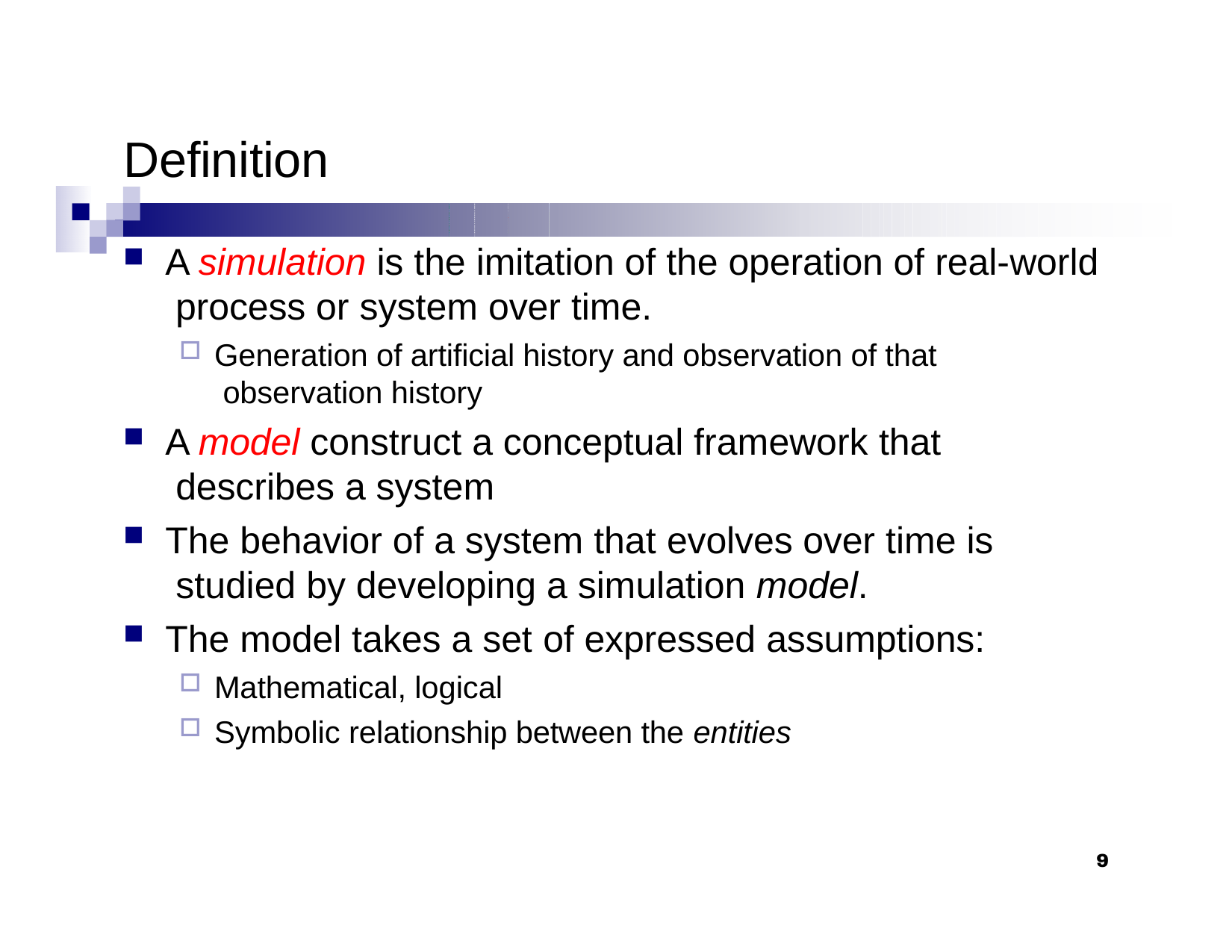

# Definition

A simulation is the imitation of the operation of real-world  process or system over time.
Generation of artificial history and observation of that  observation history
A model construct a conceptual framework that  describes a system
The behavior of a system that evolves over time is  studied by developing a simulation model.
The model takes a set of expressed assumptions:
Mathematical, logical
Symbolic relationship between the entities

9